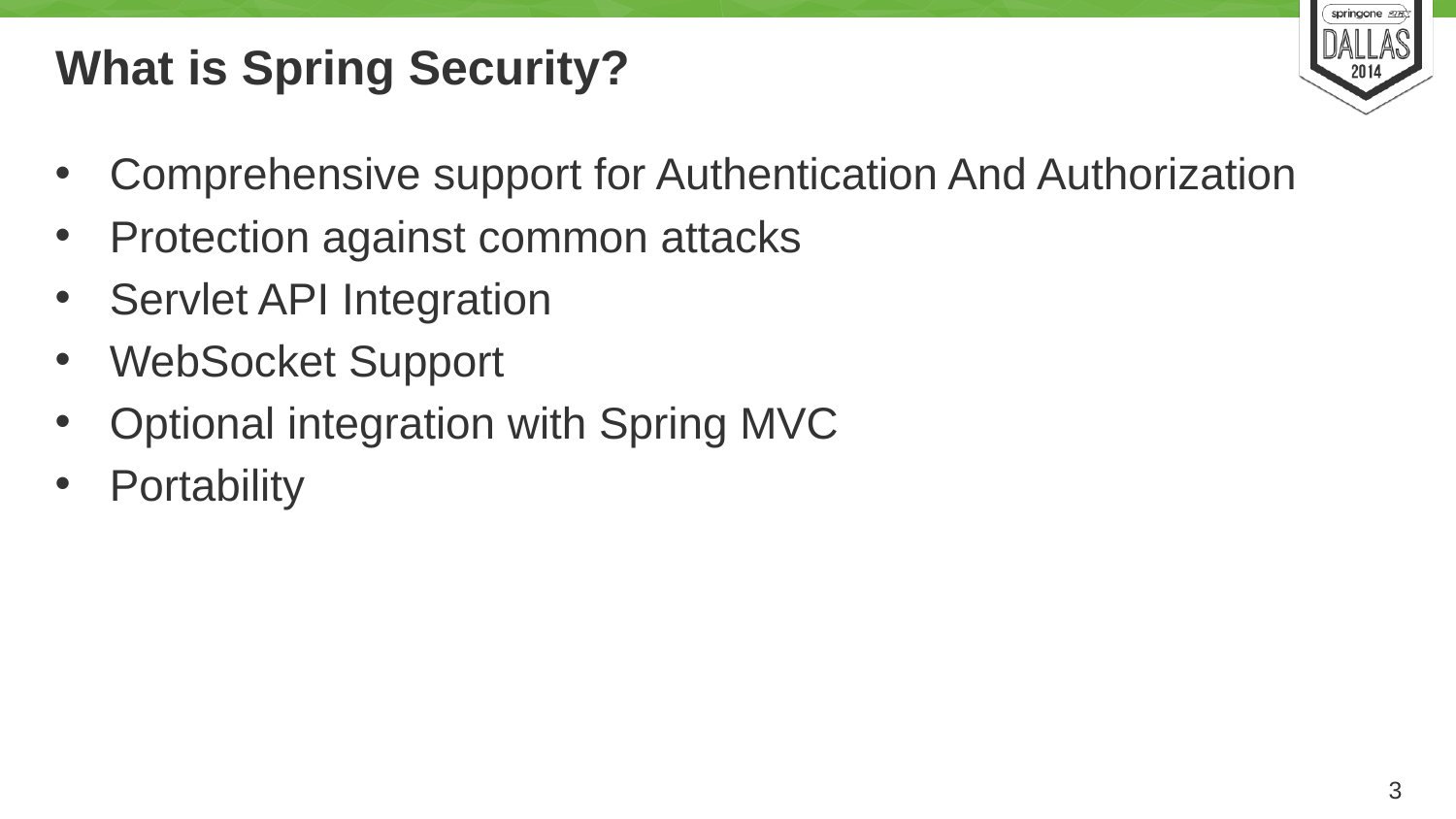

# What is Spring Security?
Comprehensive support for Authentication And Authorization
Protection against common attacks
Servlet API Integration
WebSocket Support
Optional integration with Spring MVC
Portability

3